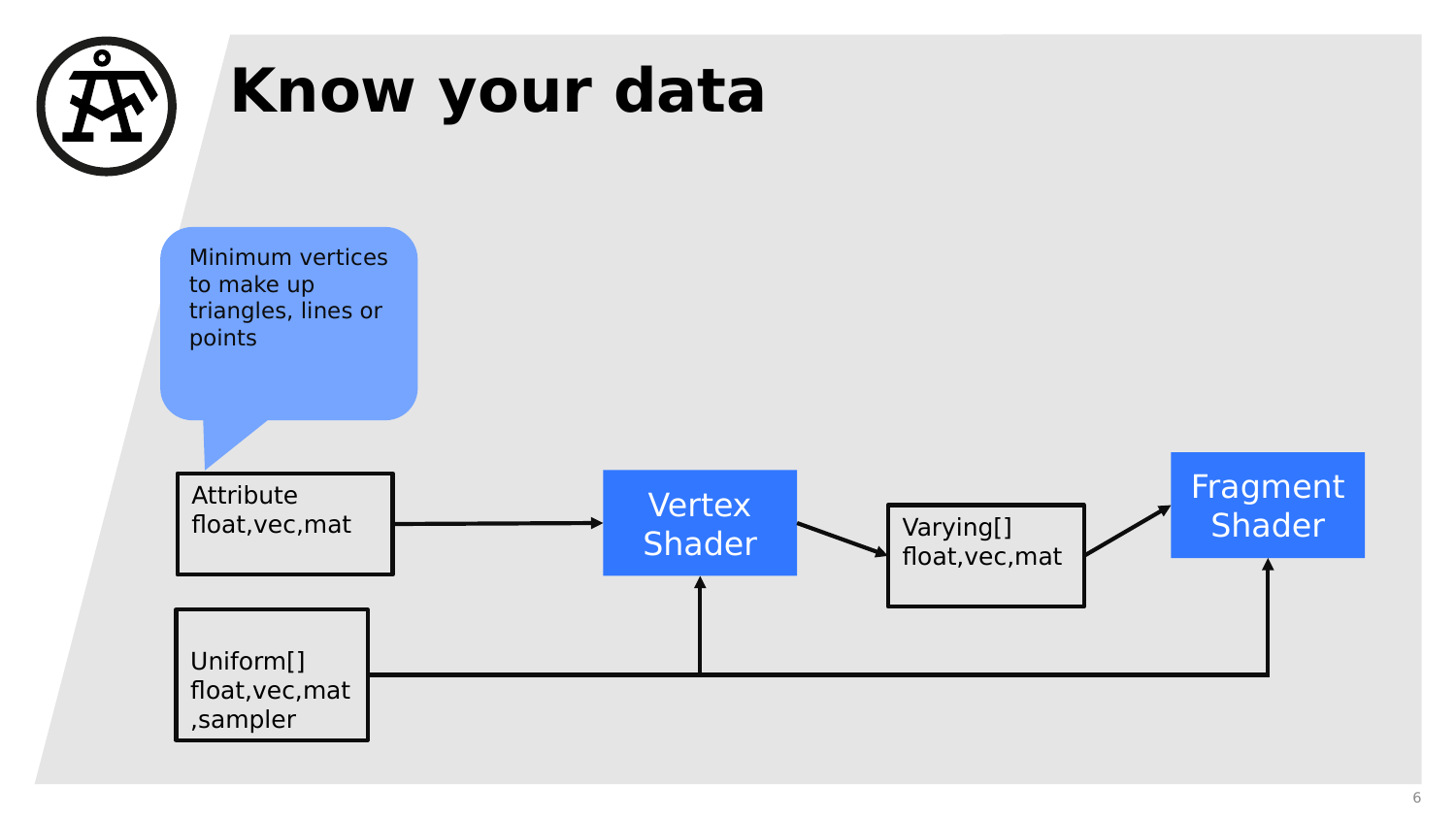

# Know your data

Minimum vertices to make up triangles, lines or points

Fragment
Shader
Vertex
Shader
Attribute
float,vec,mat
Varying[]
float,vec,mat
Uniform[]
float,vec,mat,sampler
6